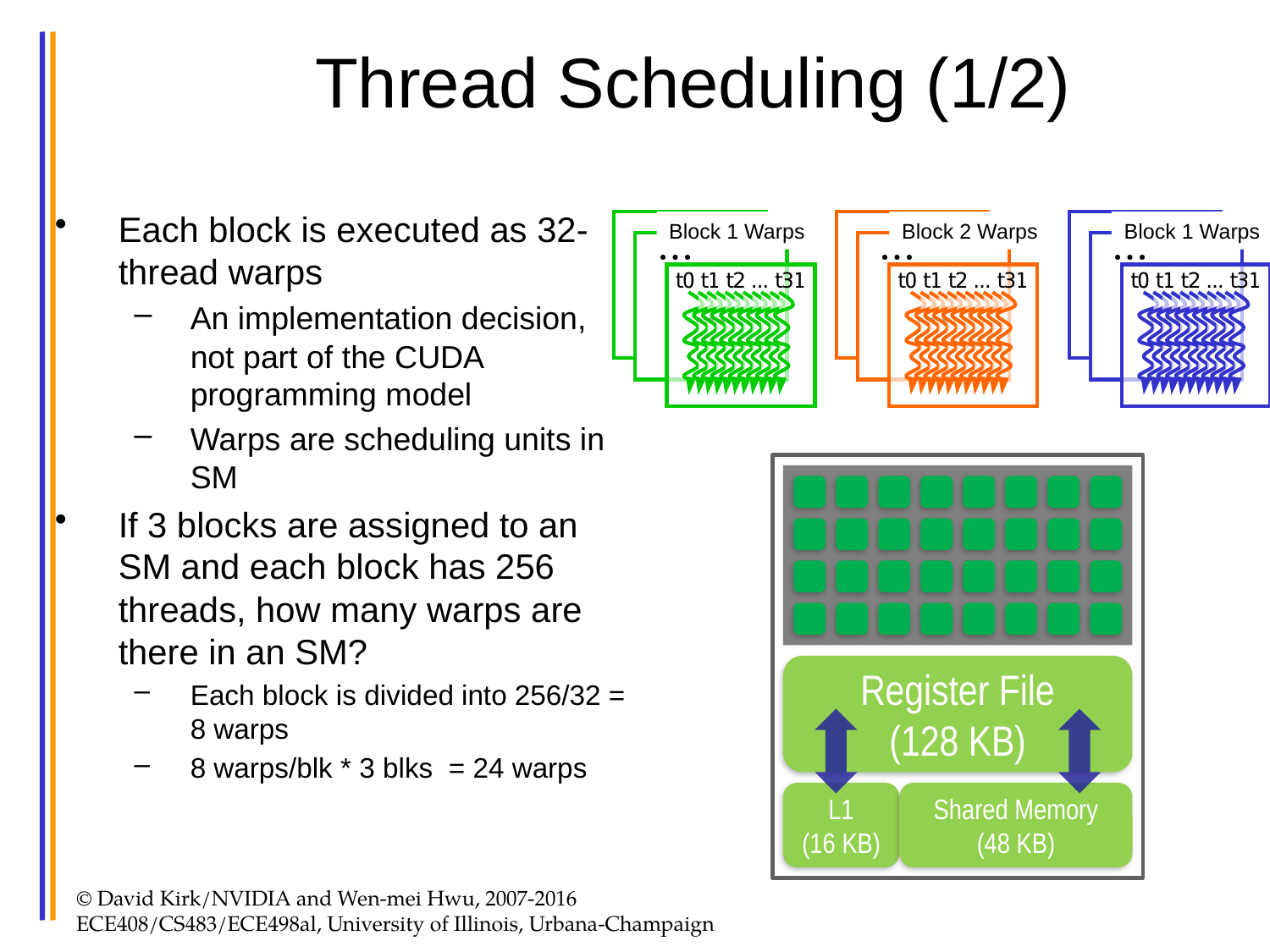

# Thread Scheduling (1/2)
Each block is executed as 32-thread warps
An implementation decision, not part of the CUDA programming model
Warps are scheduling units in SM
If 3 blocks are assigned to an SM and each block has 256 threads, how many warps are there in an SM?
Each block is divided into 256/32 = 8 warps
8 warps/blk * 3 blks  = 24 warps

…
Block 1 Warps

…
Block 2 Warps

…
Block 1 Warps

…
…
…
t0 t1 t2 … t31

t0 t1 t2 … t31

t0 t1 t2 … t31

Register File
(128 KB)

L1
(16 KB)
Shared Memory
(48 KB)
© David Kirk/NVIDIA and Wen-mei Hwu, 2007-2016     ECE408/CS483/ECE498al, University of Illinois, Urbana-Champaign